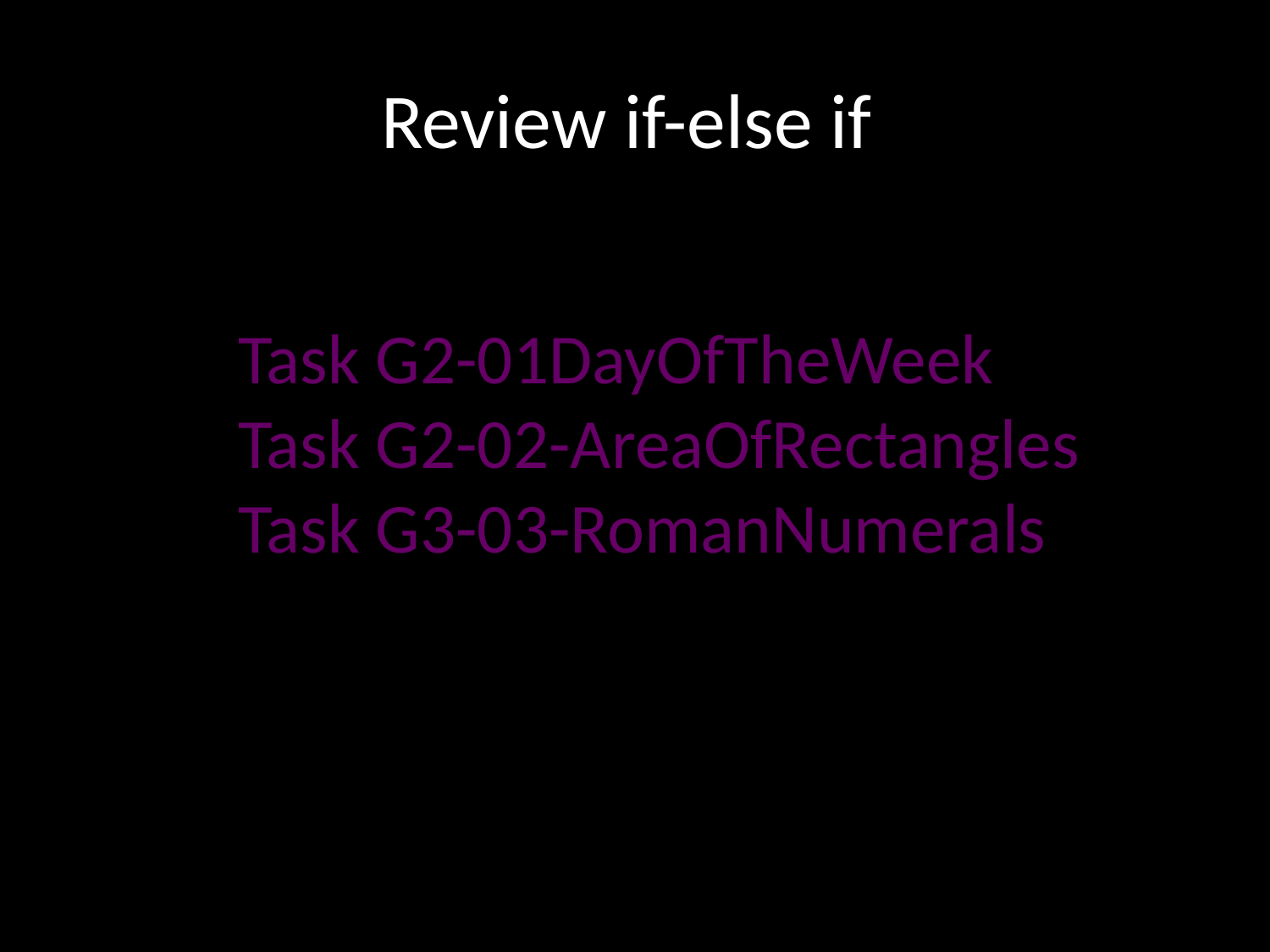

# Review if-else if
Task G2-01DayOfTheWeek
Task G2-02-AreaOfRectangles
Task G3-03-RomanNumerals